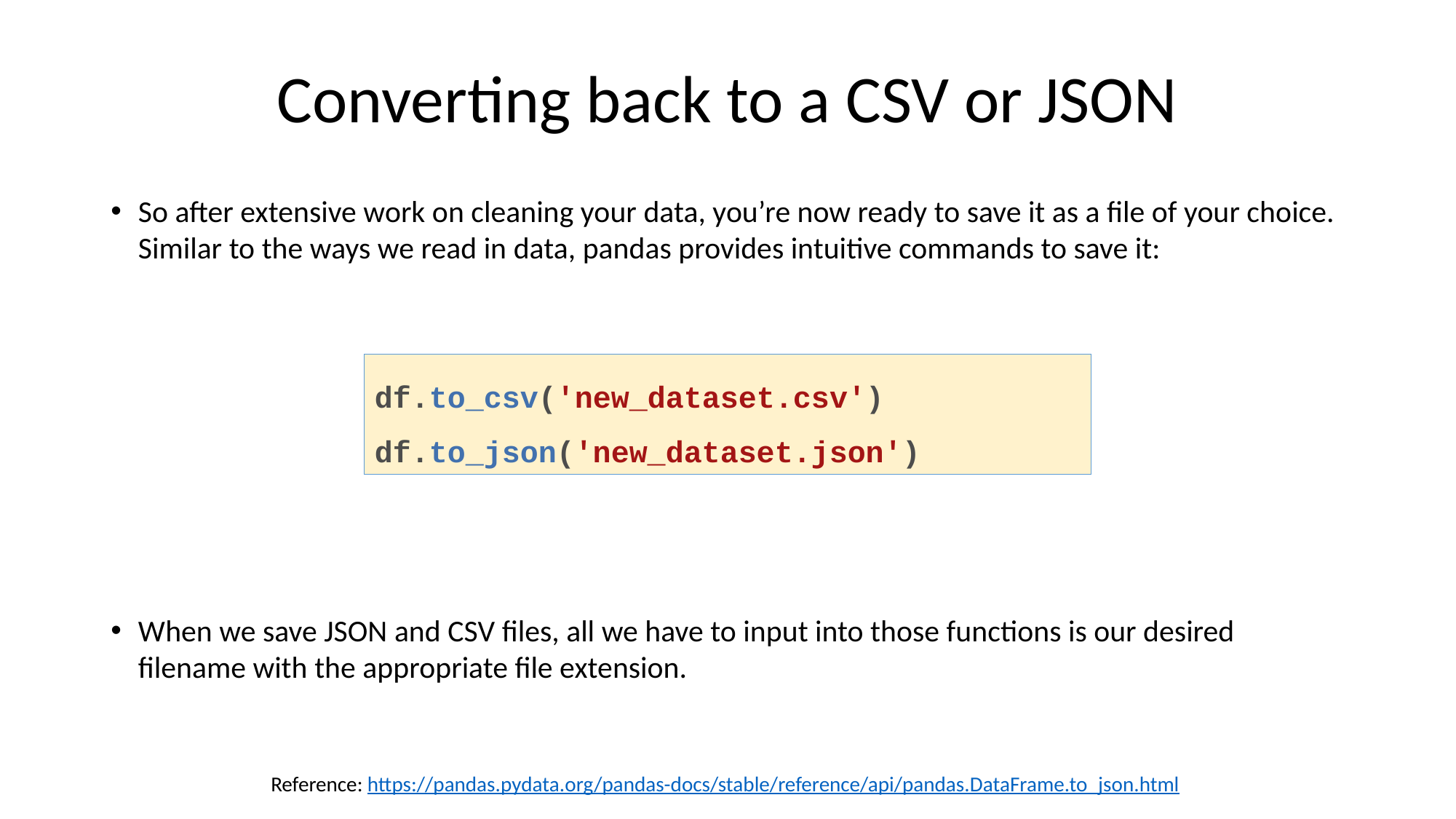

# Converting back to a CSV or JSON
So after extensive work on cleaning your data, you’re now ready to save it as a file of your choice. Similar to the ways we read in data, pandas provides intuitive commands to save it:

When we save JSON and CSV files, all we have to input into those functions is our desired filename with the appropriate file extension.
df.to_csv('new_dataset.csv')
df.to_json('new_dataset.json')
Reference: https://pandas.pydata.org/pandas-docs/stable/reference/api/pandas.DataFrame.to_json.html